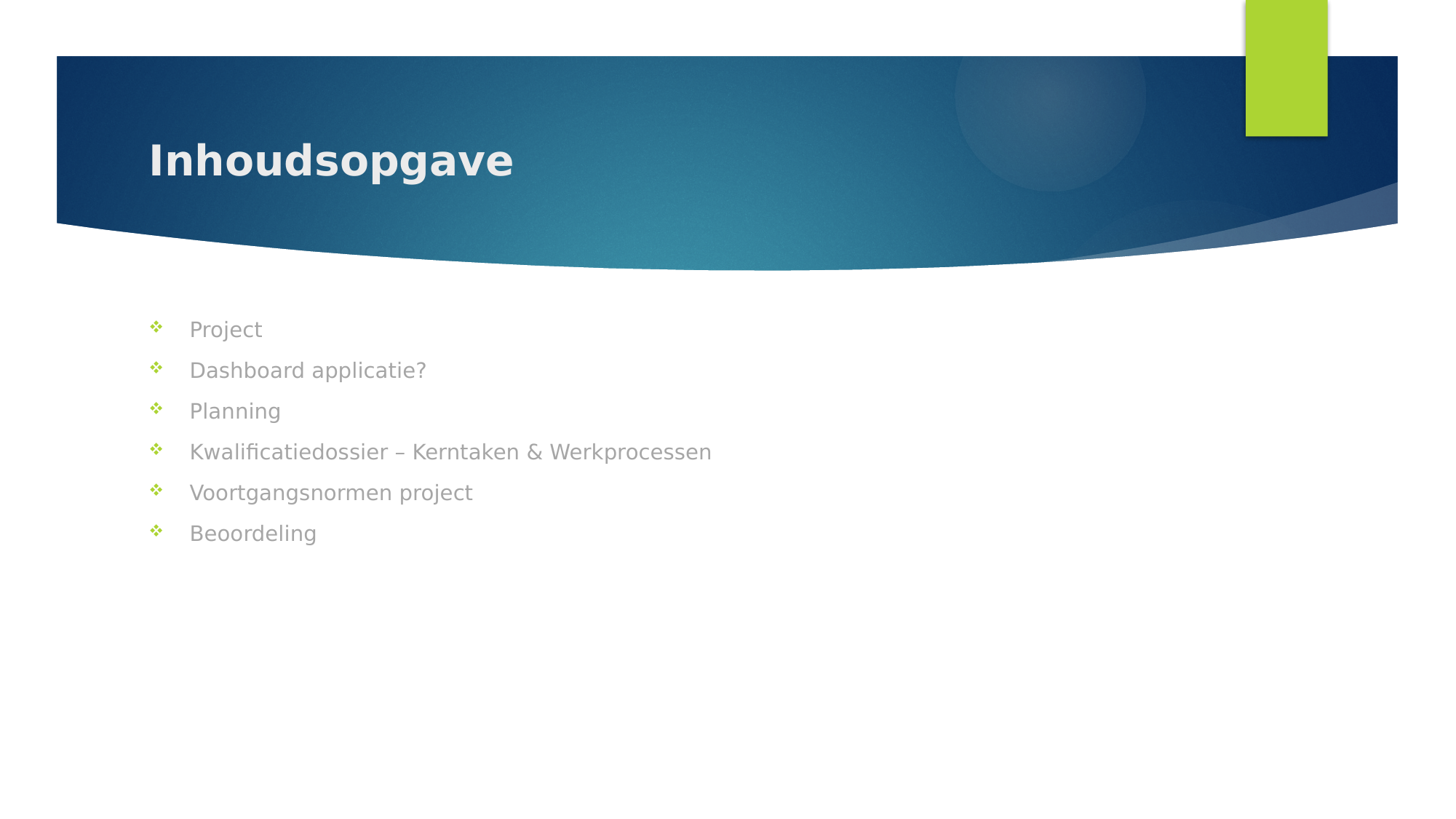

# Inhoudsopgave
Project
Dashboard applicatie?
Planning
Kwalificatiedossier – Kerntaken & Werkprocessen
Voortgangsnormen project
Beoordeling